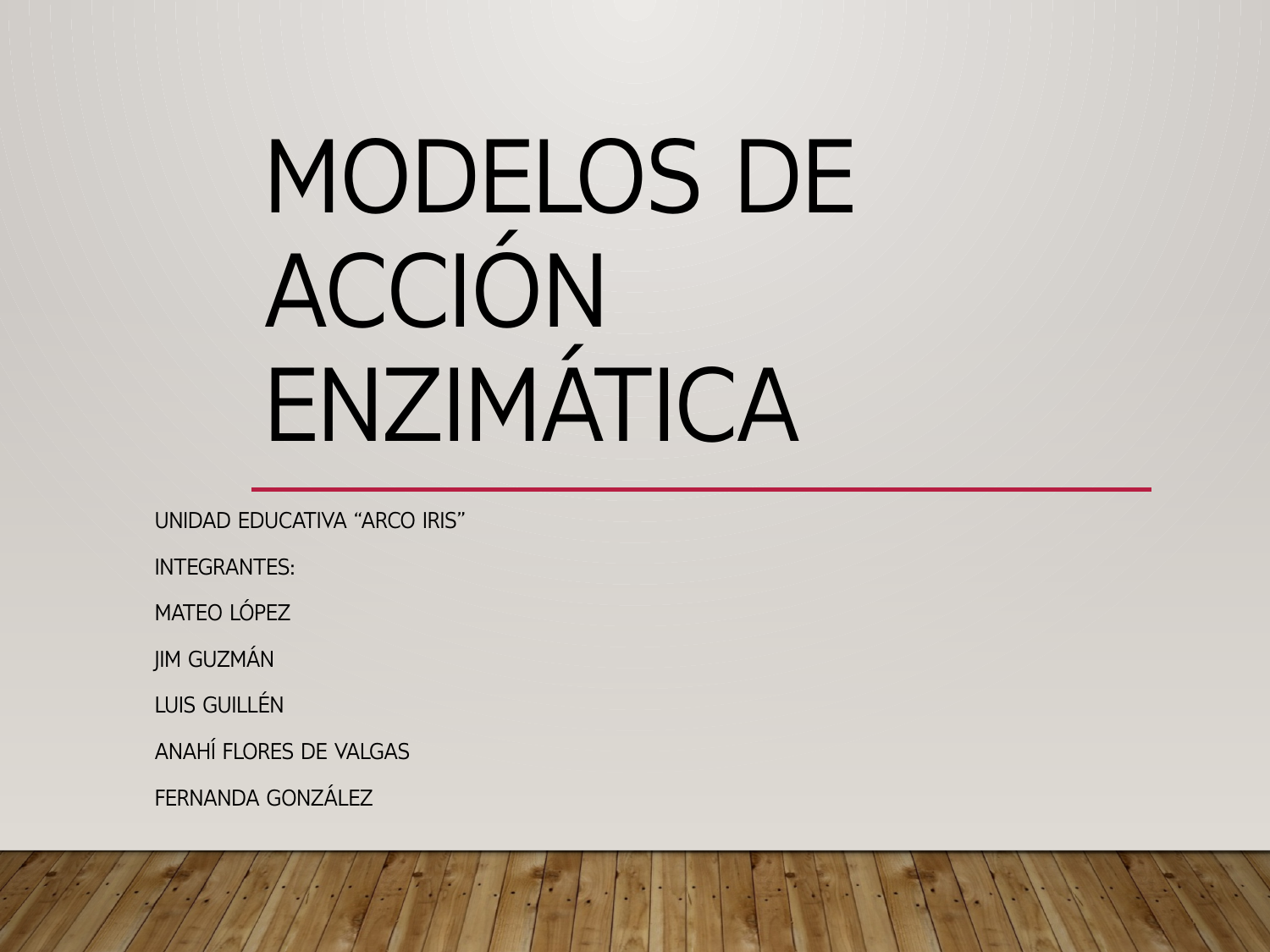

# Modelos de acción enzimática
Unidad Educativa “Arco Iris”
Integrantes:
Mateo López
Jim guzmán
Luis Guillén
Anahí Flores de Valgas
Fernanda González